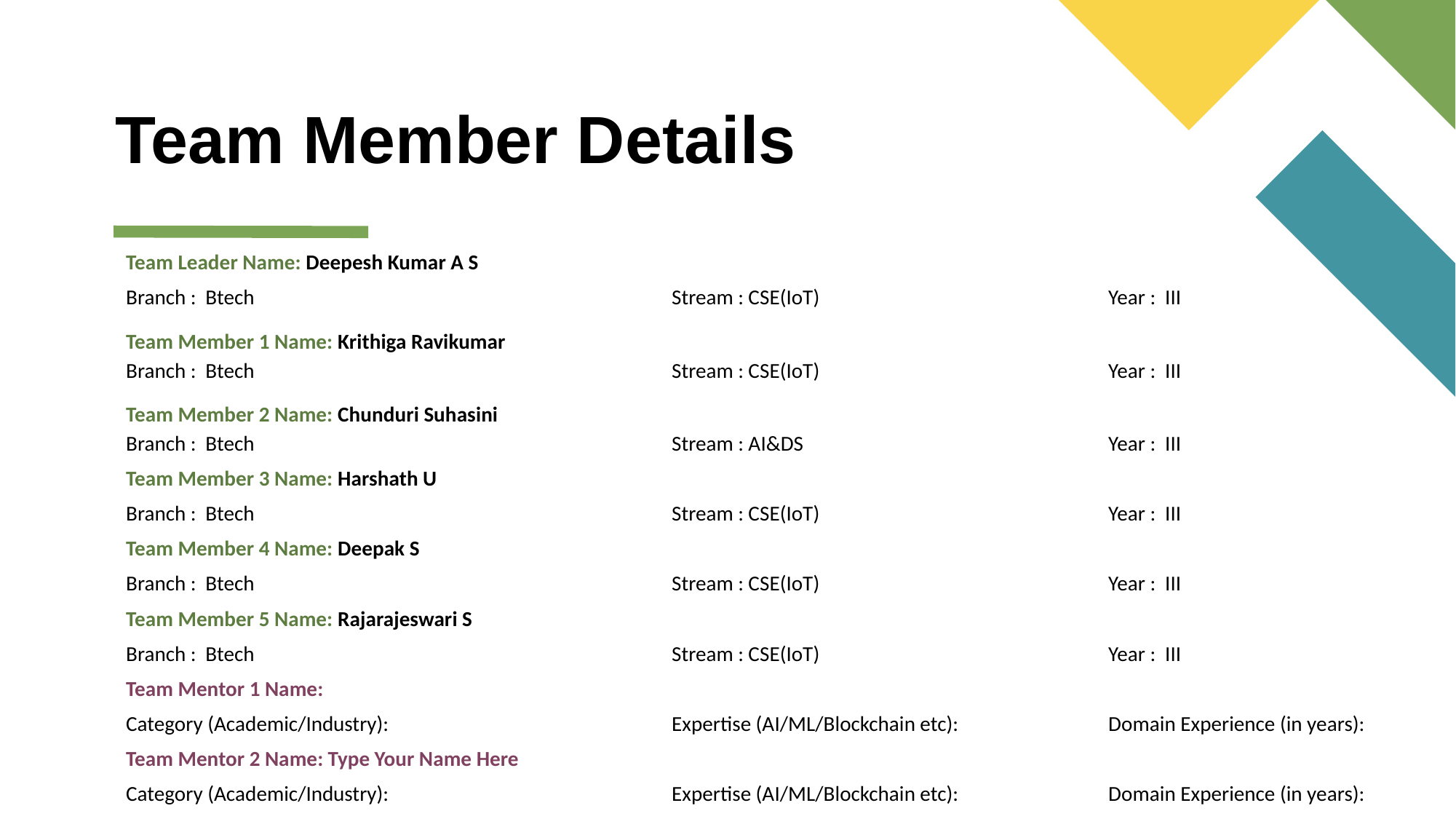

# Team Member Details
Team Leader Name: Deepesh Kumar A S
Branch :  Btech				Stream : CSE(IoT)			Year :  III
Team Member 1 Name: Krithiga Ravikumar
Branch :  Btech				Stream : CSE(IoT)			Year :  III
Team Member 2 Name: Chunduri Suhasini
Branch :  Btech				Stream : AI&DS			Year :  III
Team Member 3 Name: Harshath U
Branch :  Btech				Stream : CSE(IoT)			Year :  III
Team Member 4 Name: Deepak S
Branch :  Btech				Stream : CSE(IoT)			Year :  III
Team Member 5 Name: Rajarajeswari S
Branch :  Btech				Stream : CSE(IoT)			Year :  III
Team Mentor 1 Name:
Category (Academic/Industry): 			Expertise (AI/ML/Blockchain etc): 		Domain Experience (in years):
Team Mentor 2 Name: Type Your Name Here
Category (Academic/Industry):		 	Expertise (AI/ML/Blockchain etc): 		Domain Experience (in years):